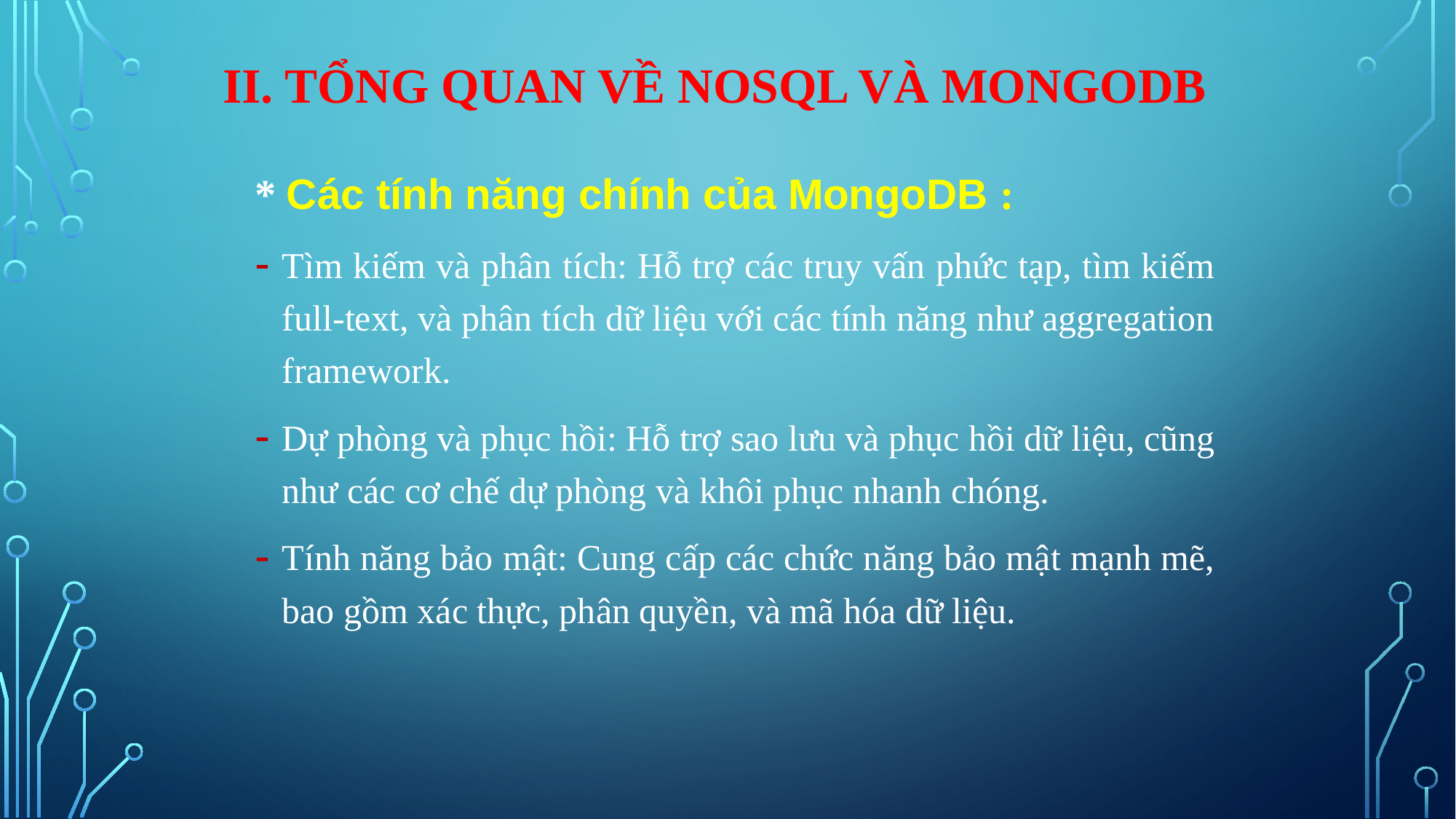

# II. Tổng quan về NoSQL và MongoDB
* Các tính năng chính của MongoDB :
Tìm kiếm và phân tích: Hỗ trợ các truy vấn phức tạp, tìm kiếm full-text, và phân tích dữ liệu với các tính năng như aggregation framework.
Dự phòng và phục hồi: Hỗ trợ sao lưu và phục hồi dữ liệu, cũng như các cơ chế dự phòng và khôi phục nhanh chóng.
Tính năng bảo mật: Cung cấp các chức năng bảo mật mạnh mẽ, bao gồm xác thực, phân quyền, và mã hóa dữ liệu.